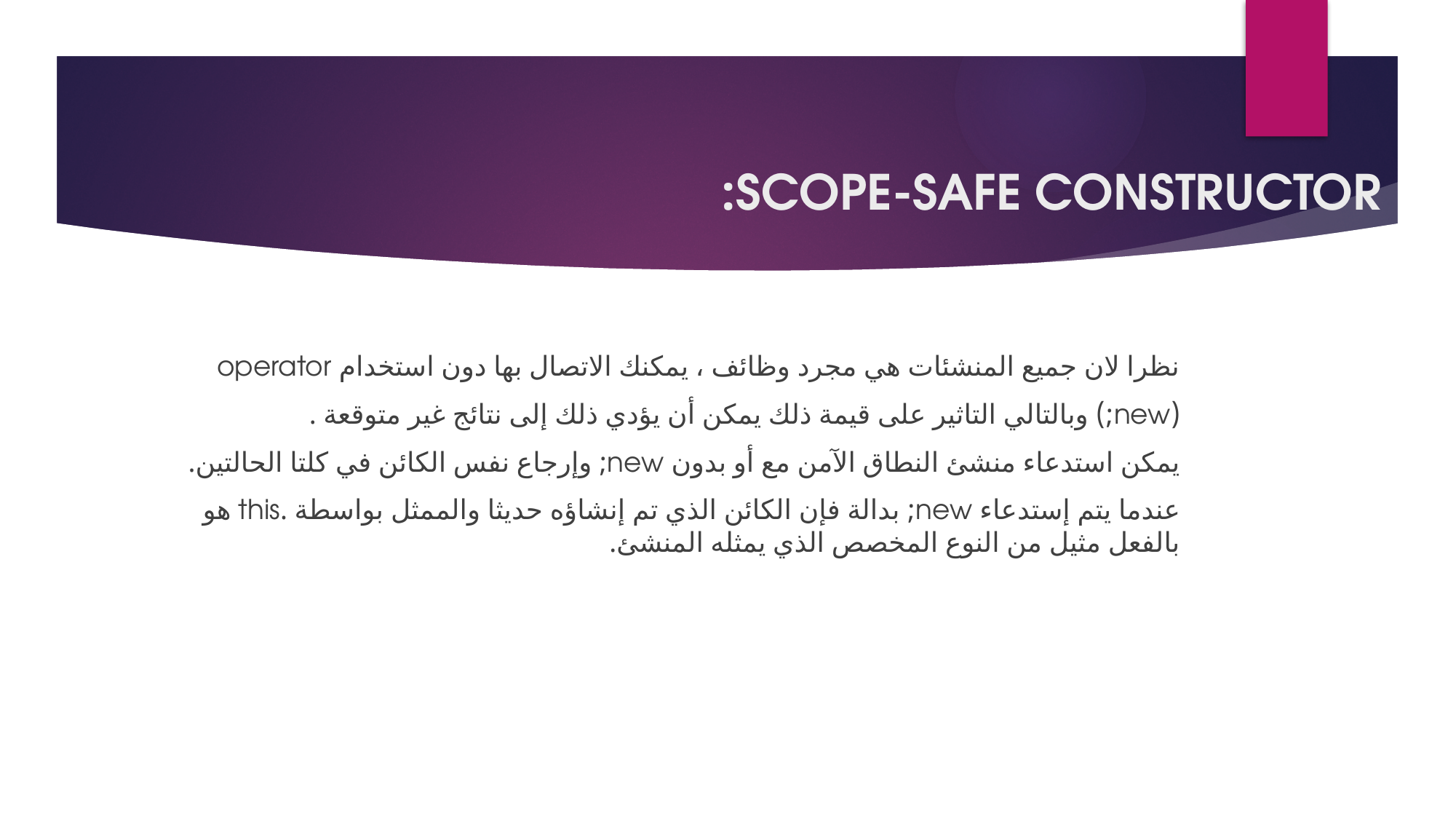

# SCOPE-SAFE CONSTRUCTOR:
نظرا لان جميع المنشئات هي مجرد وظائف ، يمكنك الاتصال بها دون استخدام operator
(new;) وبالتالي التاثير على قيمة ذلك يمكن أن يؤدي ذلك إلى نتائج غير متوقعة .
يمكن استدعاء منشئ النطاق الآمن مع أو بدون new; وإرجاع نفس الكائن في كلتا الحالتين.
عندما يتم إستدعاء new; بدالة فإن الكائن الذي تم إنشاؤه حديثا والممثل بواسطة .this هو بالفعل مثيل من النوع المخصص الذي يمثله المنشئ.